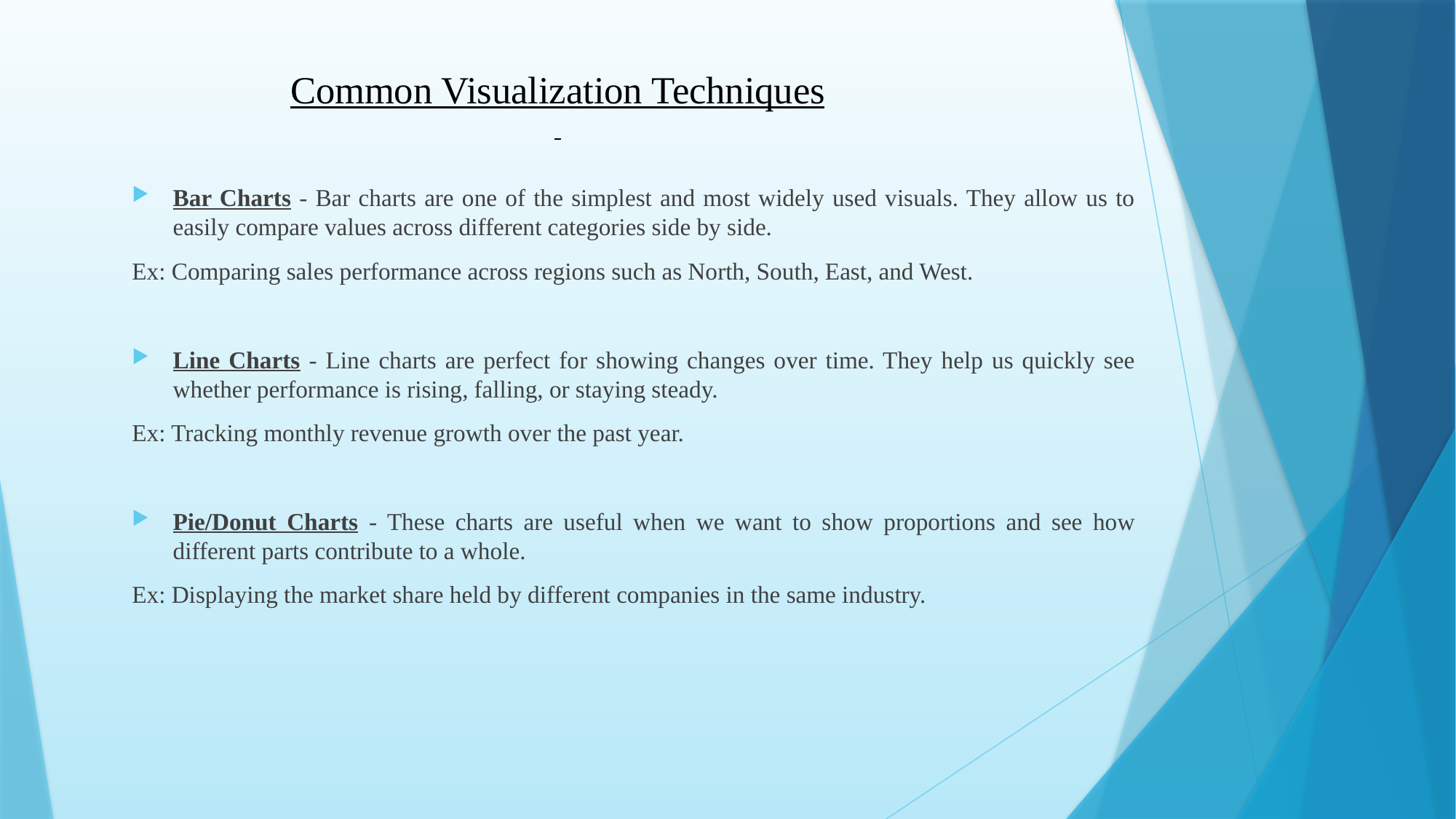

Common Visualization Techniques

Bar Charts - Bar charts are one of the simplest and most widely used visuals. They allow us to easily compare values across different categories side by side.
Ex: Comparing sales performance across regions such as North, South, East, and West.

Line Charts - Line charts are perfect for showing changes over time. They help us quickly see whether performance is rising, falling, or staying steady.
Ex: Tracking monthly revenue growth over the past year.

Pie/Donut Charts - These charts are useful when we want to show proportions and see how different parts contribute to a whole.
Ex: Displaying the market share held by different companies in the same industry.